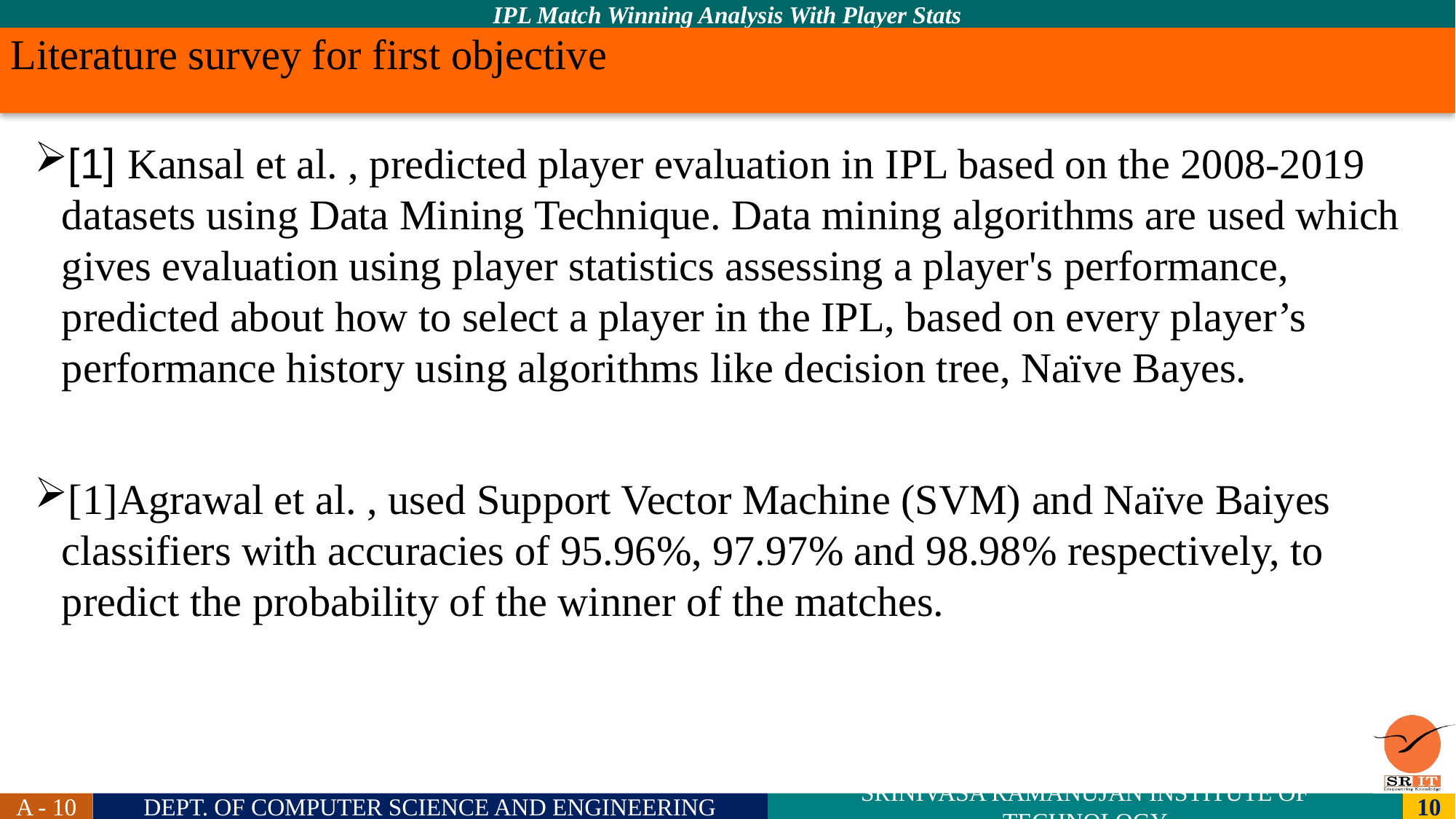

# Literature survey for first objective
[1] Kansal et al. , predicted player evaluation in IPL based on the 2008-2019 datasets using Data Mining Technique. Data mining algorithms are used which gives evaluation using player statistics assessing a player's performance, predicted about how to select a player in the IPL, based on every player’s performance history using algorithms like decision tree, Naïve Bayes.

[1]Agrawal et al. , used Support Vector Machine (SVM) and Naïve Baiyes classifiers with accuracies of 95.96%, 97.97% and 98.98% respectively, to predict the probability of the winner of the matches.